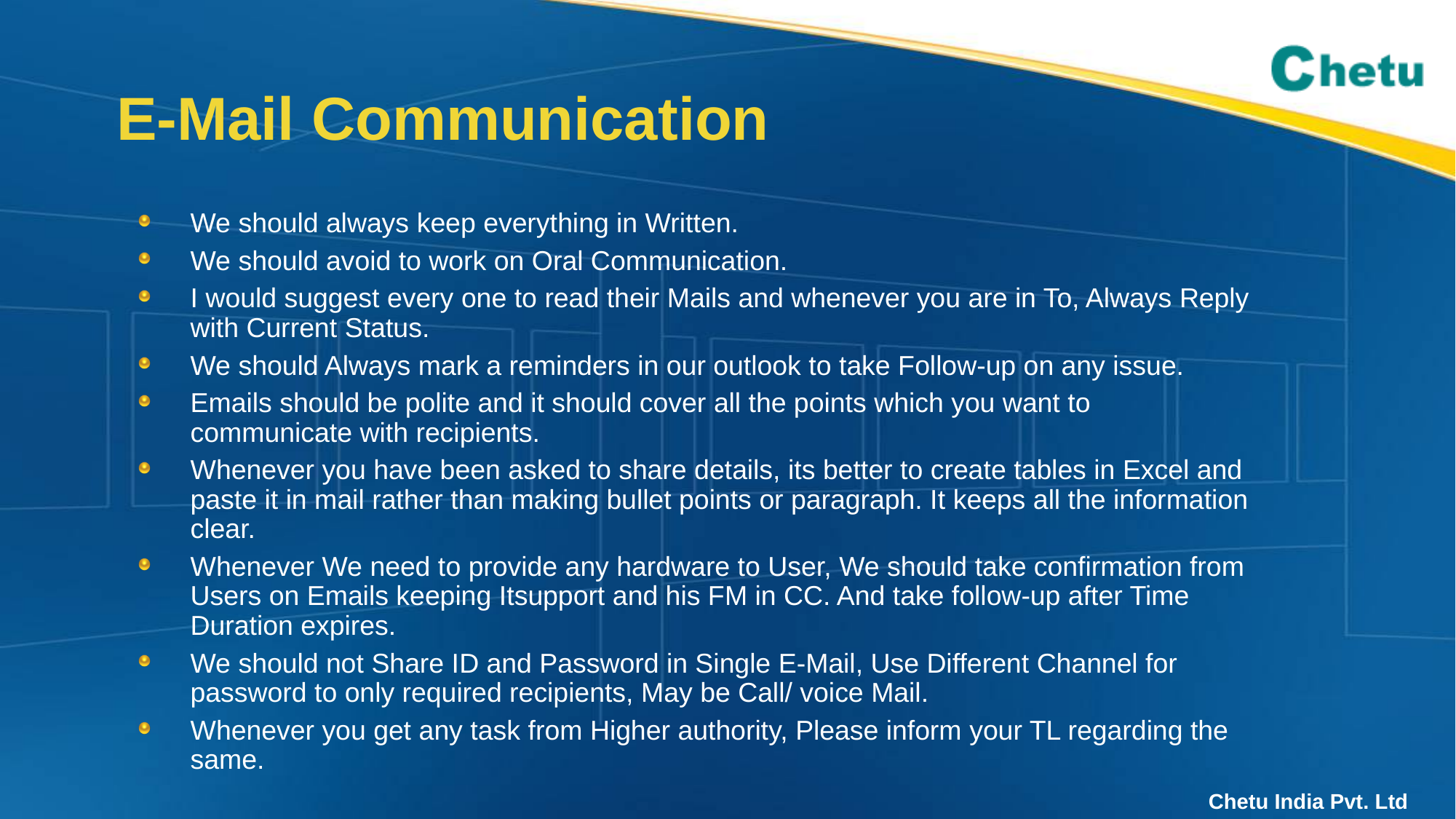

# E-Mail Communication
We should always keep everything in Written.
We should avoid to work on Oral Communication.
I would suggest every one to read their Mails and whenever you are in To, Always Reply with Current Status.
We should Always mark a reminders in our outlook to take Follow-up on any issue.
Emails should be polite and it should cover all the points which you want to communicate with recipients.
Whenever you have been asked to share details, its better to create tables in Excel and paste it in mail rather than making bullet points or paragraph. It keeps all the information clear.
Whenever We need to provide any hardware to User, We should take confirmation from Users on Emails keeping Itsupport and his FM in CC. And take follow-up after Time Duration expires.
We should not Share ID and Password in Single E-Mail, Use Different Channel for password to only required recipients, May be Call/ voice Mail.
Whenever you get any task from Higher authority, Please inform your TL regarding the same.